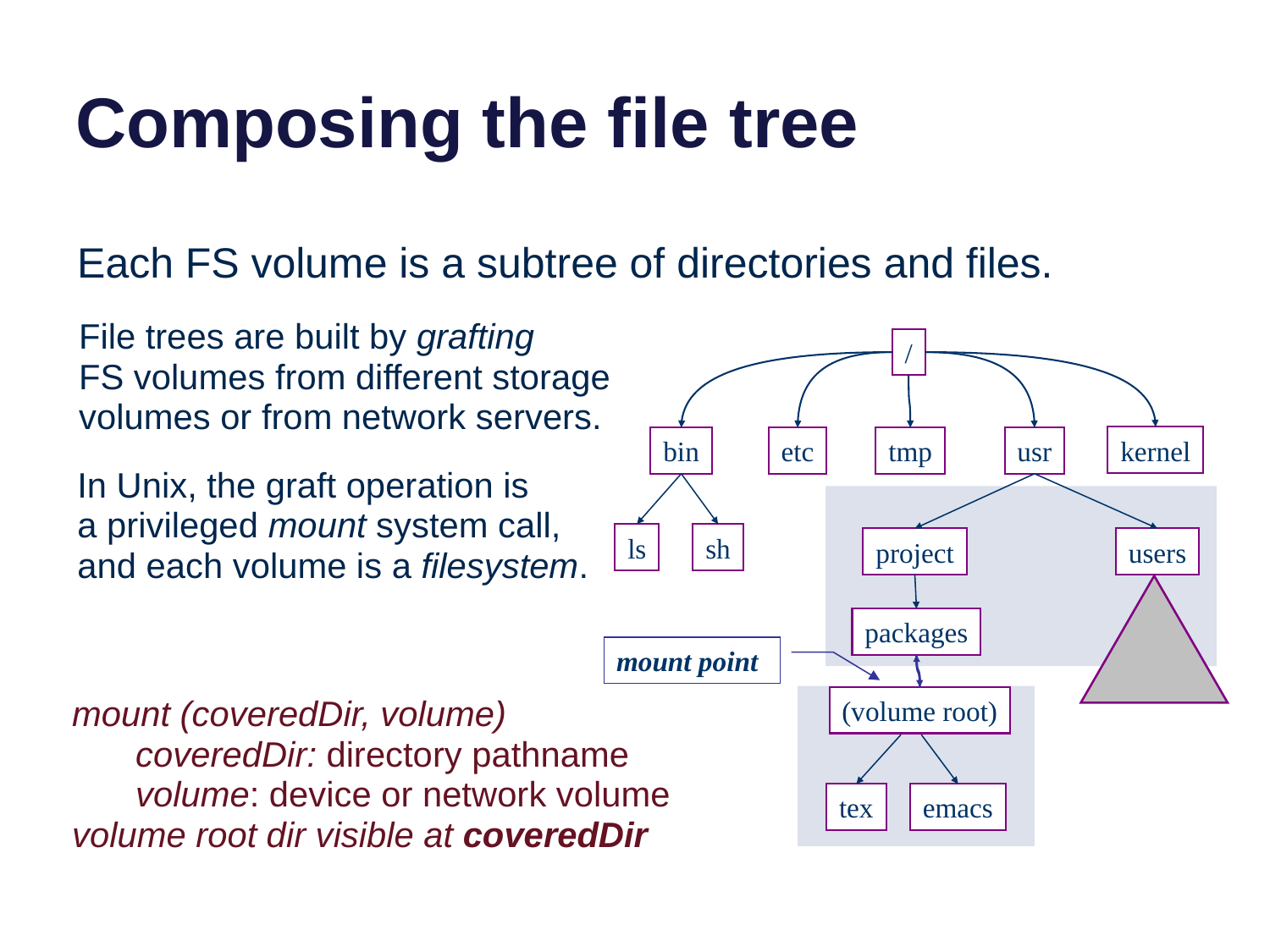

# Composing the file tree
Each FS volume is a subtree of directories and files.
File trees are built by grafting
FS volumes from different storage
volumes or from network servers.
/
bin
etc
tmp
usr
kernel
In Unix, the graft operation is
a privileged mount system call,
and each volume is a filesystem.

ls
sh
project
users

packages
mount point

(volume root)
mount (coveredDir, volume)
coveredDir: directory pathname
volume: device or network volume
volume root dir visible at coveredDir
tex
emacs